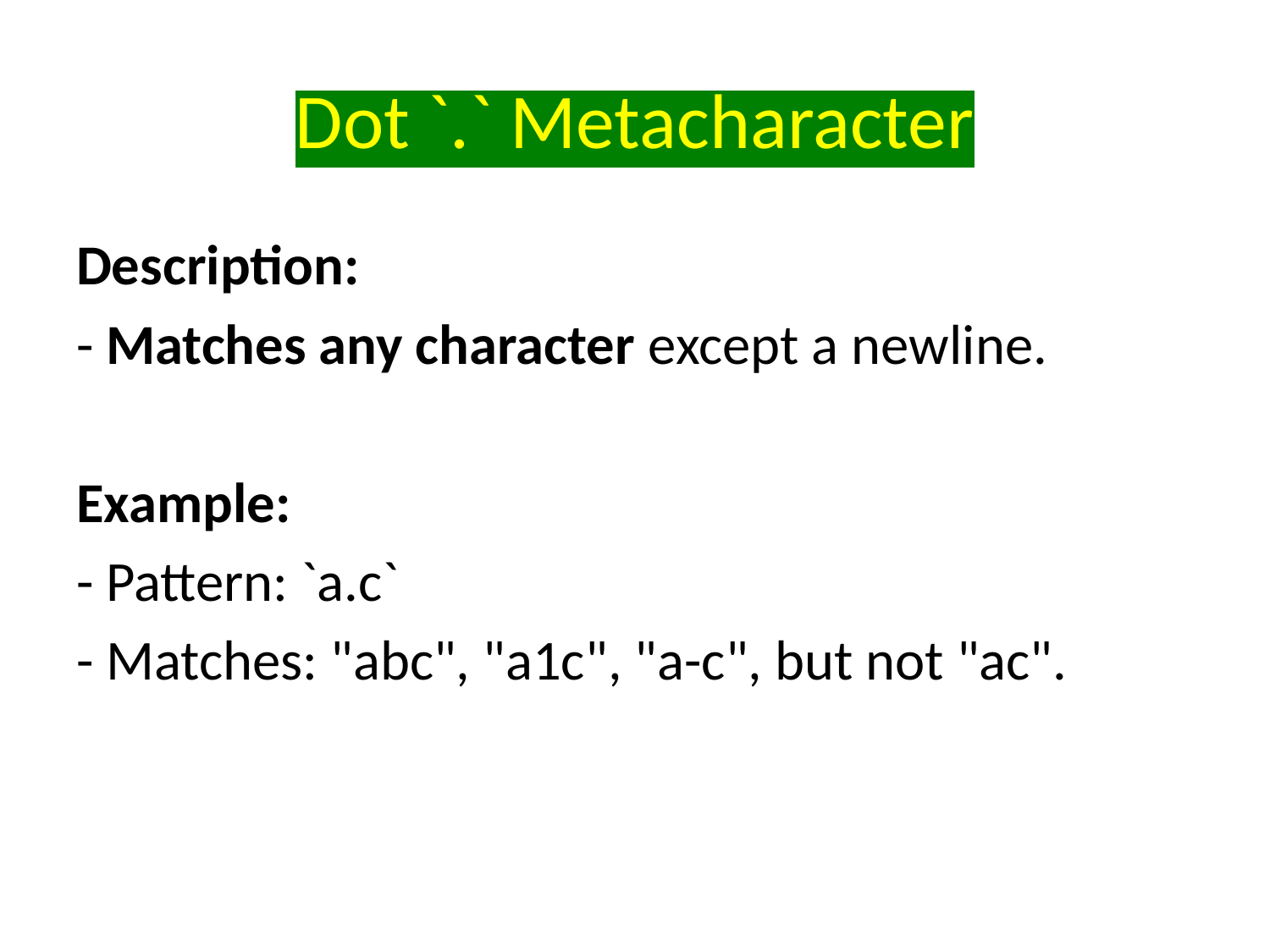

# Dot `.` Metacharacter
Description:
- Matches any character except a newline.

Example:
- Pattern: `a.c`
- Matches: "abc", "a1c", "a-c", but not "ac".